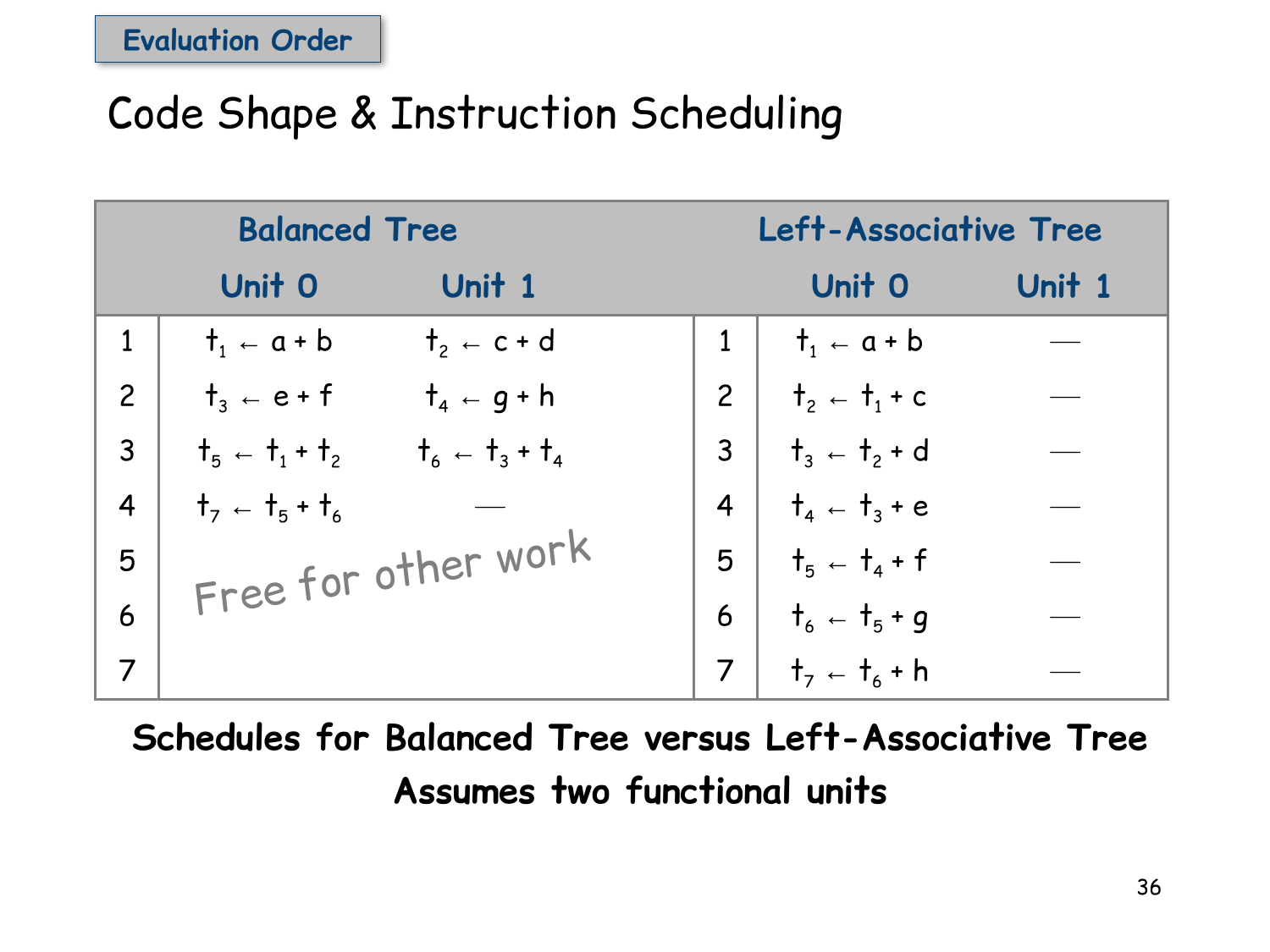

Evaluation Order
# Code Shape & Instruction Scheduling
| Balanced Tree |  |  |  | Left-Associative Tree |  |  |
| --- | --- | --- | --- | --- | --- | --- |
|  | Unit 0 | Unit 1 |  |  | Unit 0 | Unit 1 |
| 1 | t1 ← a + b | t2 ← c + d |  | 1 | t1 ← a + b | ⎯ |
| 2 | t3 ← e + f | t4 ← g + h |  | 2 | t2 ← t1 + c | ⎯ |
| 3 | t5 ← t1 + t2 | t6 ← t3 + t4 |  | 3 | t3 ← t2 + d | ⎯ |
| 4 | t7 ← t5 + t6 | ⎯ |  | 4 | t4 ← t3 + e | ⎯ |
| 5 |  |  |  | 5 | t5 ← t4 + f | ⎯ |
| 6 |  |  |  | 6 | t6 ← t5 + g | ⎯ |
| 7 |  |  |  | 7 | t7 ← t6 + h | ⎯ |
Free for other work
Schedules for Balanced Tree versus Left-Associative Tree
Assumes two functional units
36